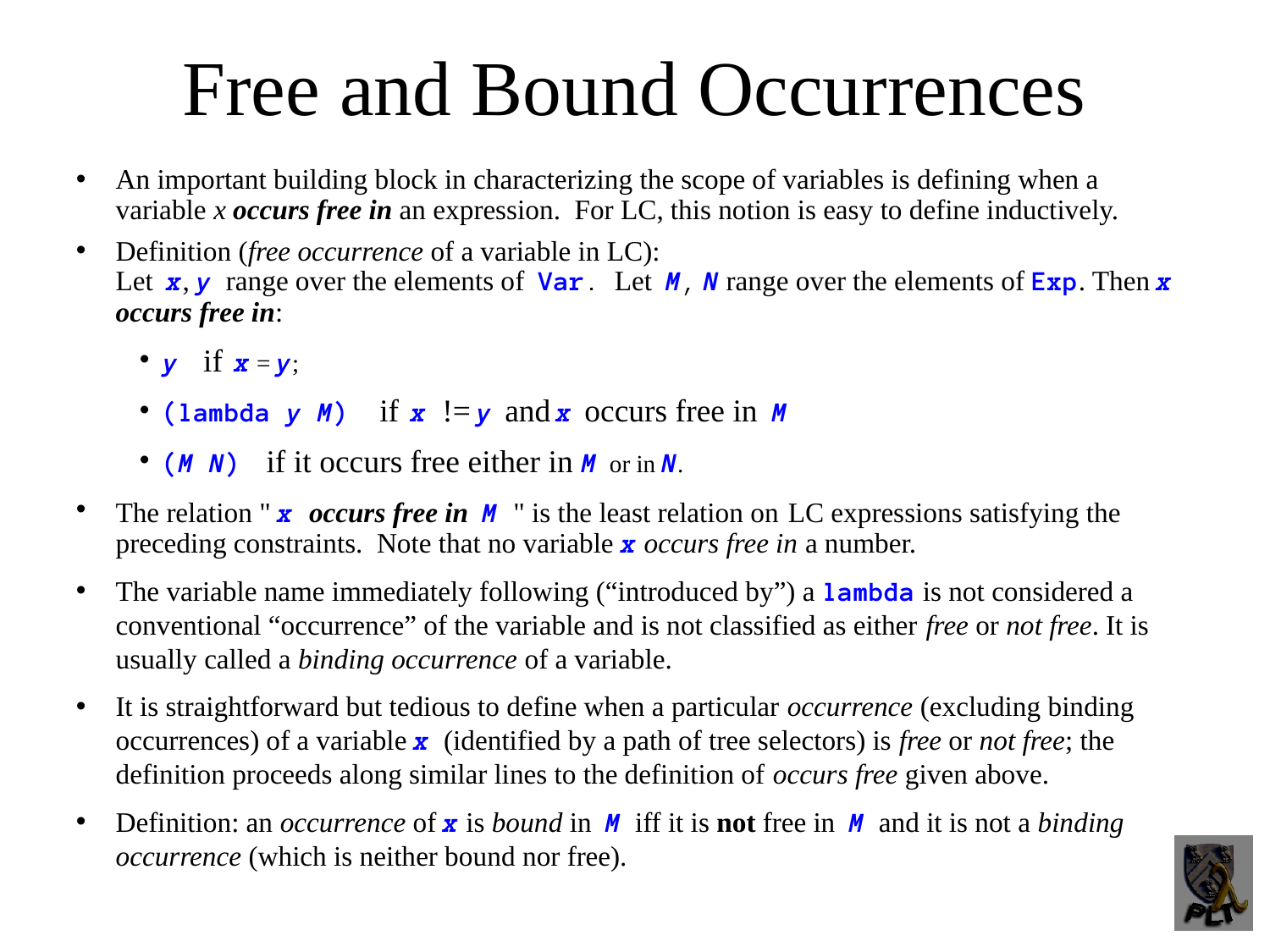

Free and Bound Occurrences
An important building block in characterizing the scope of variables is defining when a variable x occurs free in an expression.  For LC, this notion is easy to define inductively.
Definition (free occurrence of a variable in LC):
Let  x, y  range over the elements of  Var.  Let  M, N range over the elements of Exp. Then x occurs free in:
y    if  x = y;
(lambda y M)  if  x != y  and x  occurs free in  M
(M N)   if it occurs free either in M  or in N.
The relation " x occurs free in  M " is the least relation on LC expressions satisfying the preceding constraints.  Note that no variable x occurs free in a number.
The variable name immediately following (“introduced by”) a lambda is not considered a conventional “occurrence” of the variable and is not classified as either free or not free. It is usually called a binding occurrence of a variable.
It is straightforward but tedious to define when a particular occurrence (excluding binding occurrences) of a variable x  (identified by a path of tree selectors) is free or not free; the definition proceeds along similar lines to the definition of occurs free given above.
Definition: an occurrence of x is bound in  M  iff it is not free in  M  and it is not a binding occurrence (which is neither bound nor free).